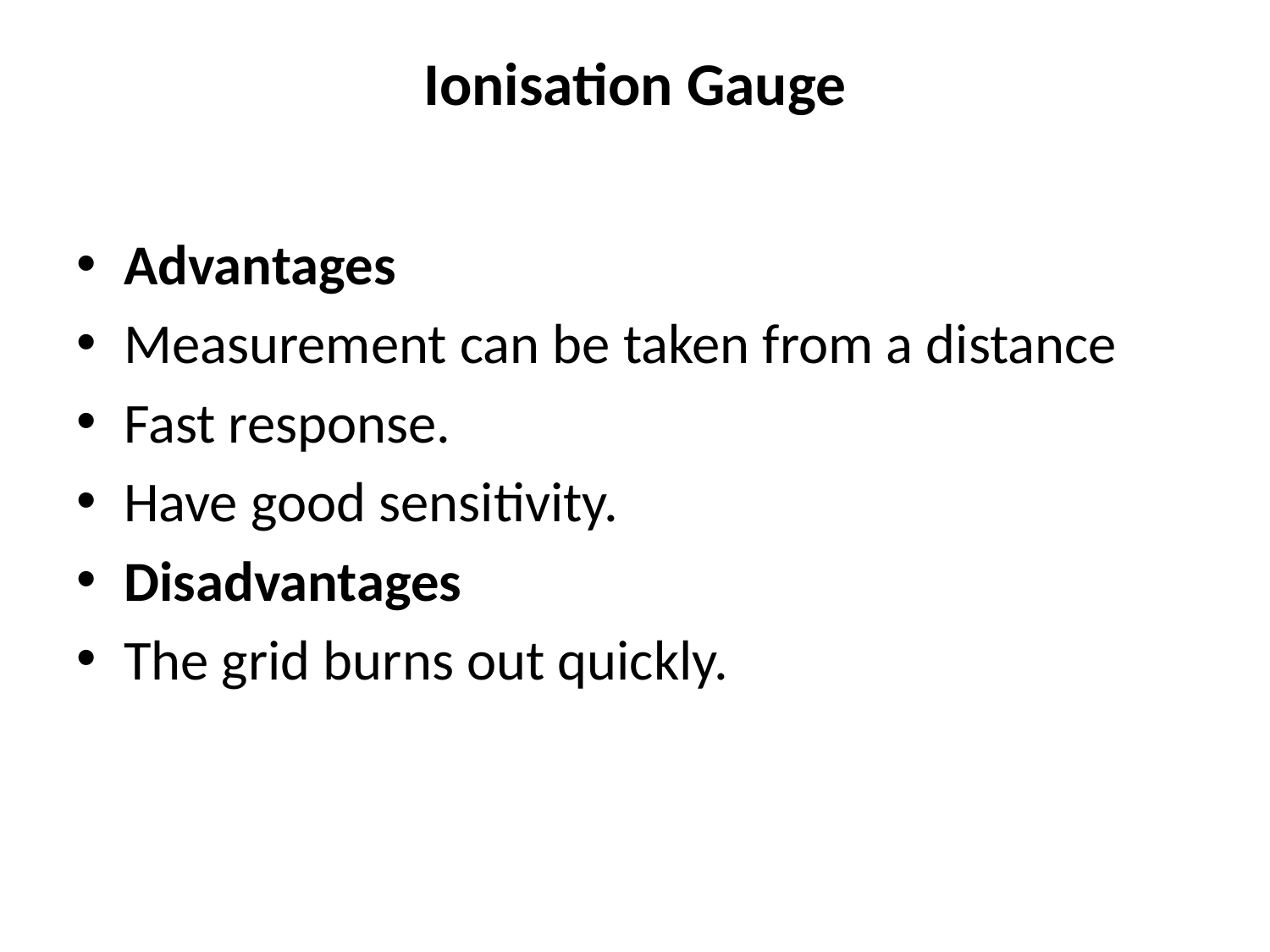

# Ionisation Gauge
Advantages
Measurement can be taken from a distance
Fast response.
Have good sensitivity.
Disadvantages
The grid burns out quickly.